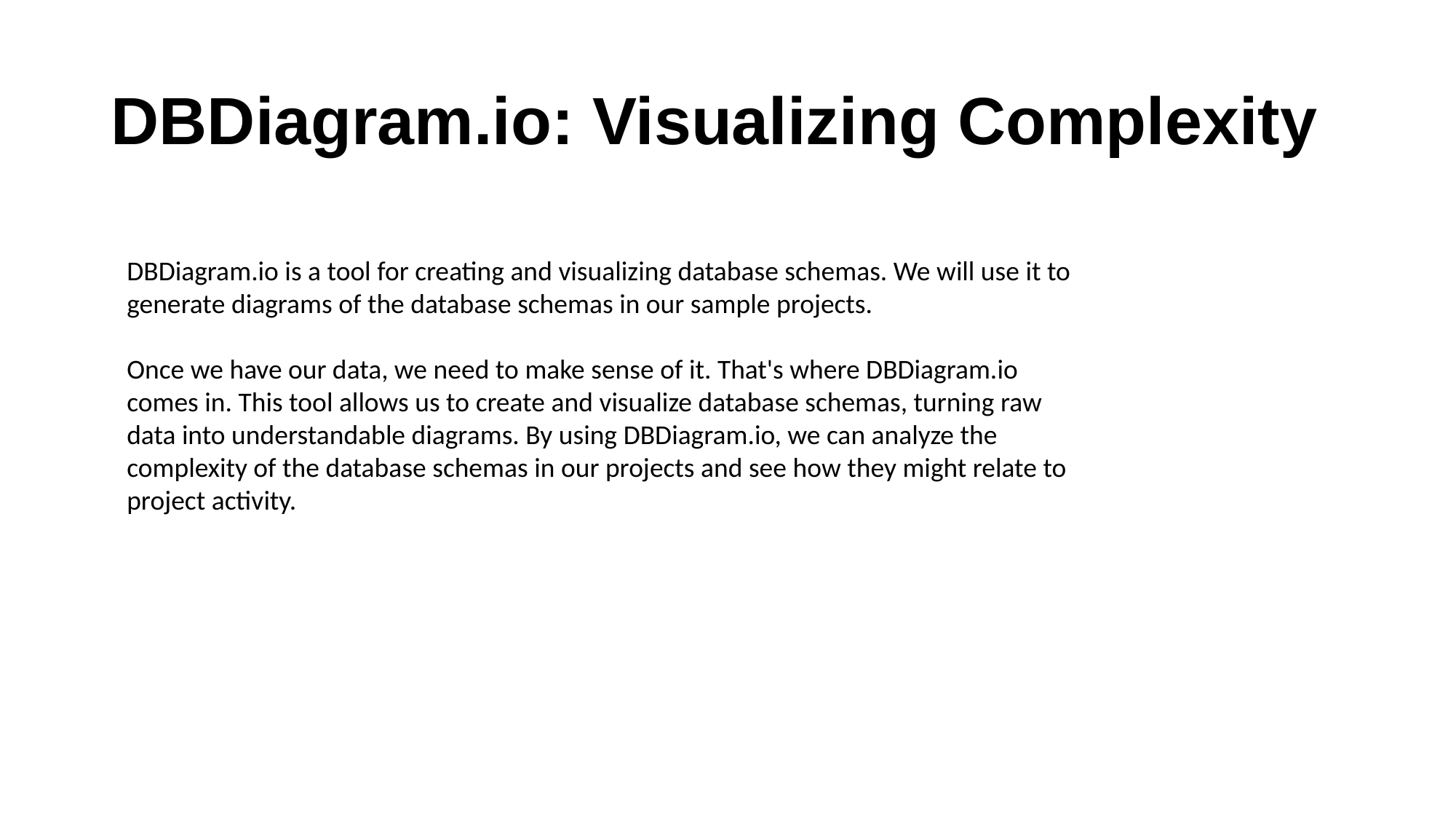

# DBDiagram.io: Visualizing Complexity
DBDiagram.io is a tool for creating and visualizing database schemas. We will use it to generate diagrams of the database schemas in our sample projects.

Once we have our data, we need to make sense of it. That's where DBDiagram.io comes in. This tool allows us to create and visualize database schemas, turning raw data into understandable diagrams. By using DBDiagram.io, we can analyze the complexity of the database schemas in our projects and see how they might relate to project activity.